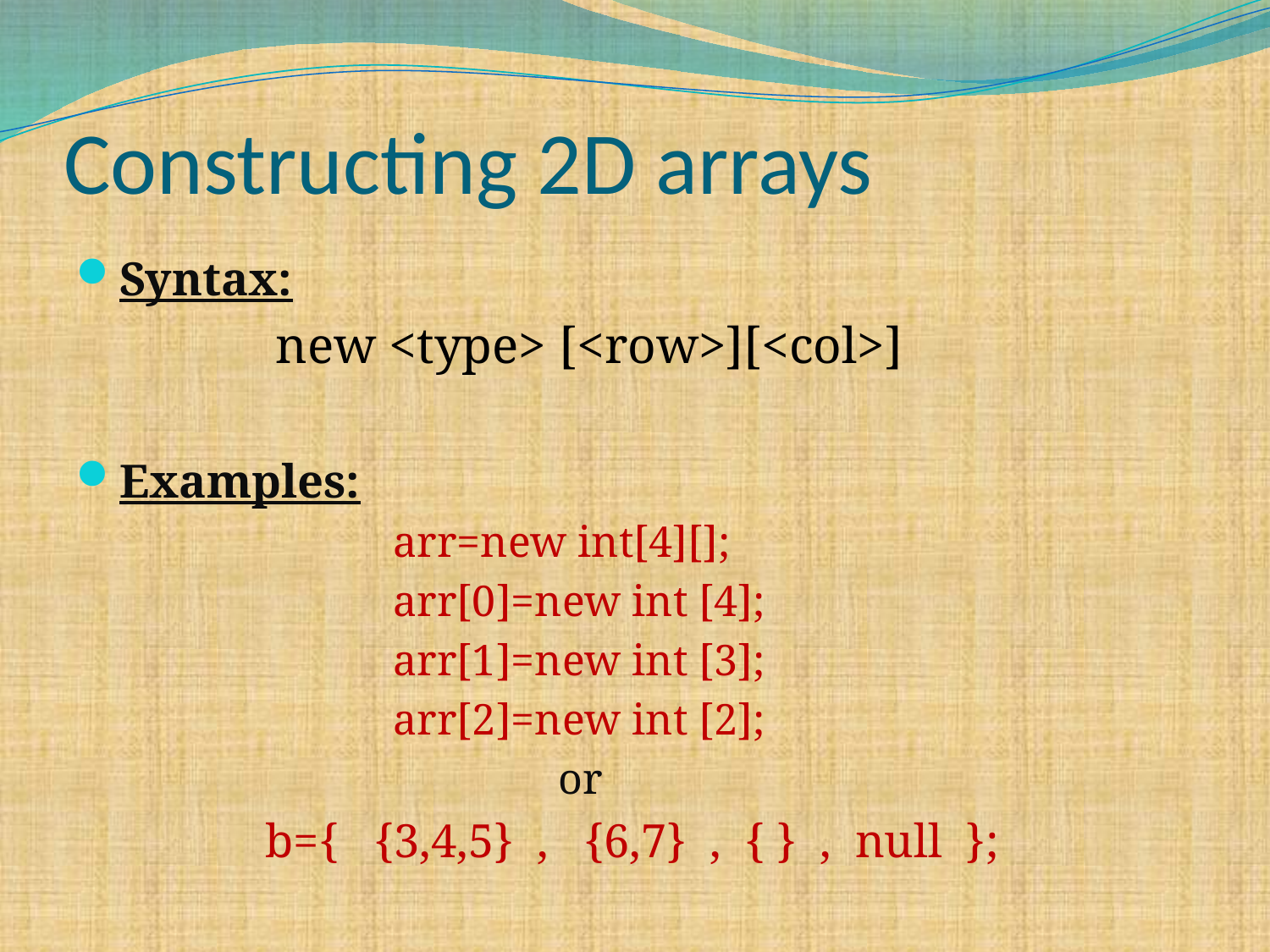

# Constructing 2D arrays
Syntax:
  new <type> [<row>][<col>]

Examples:
arr=new int[4][];
arr[0]=new int [4];
arr[1]=new int [3];
arr[2]=new int [2];
               or
                b={   {3,4,5}  ,   {6,7}  ,  { }  ,  null  };